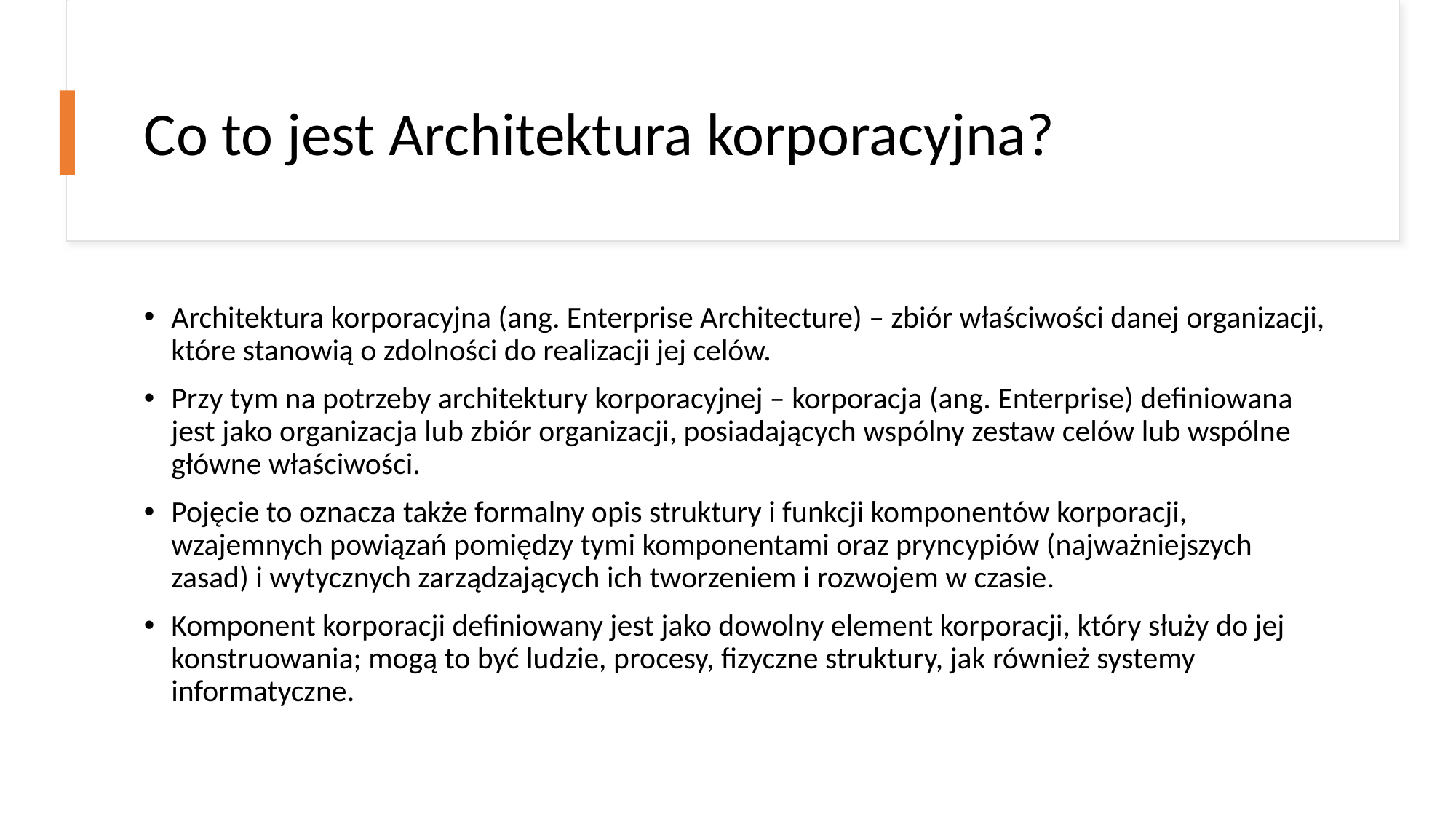

# Co to jest Architektura korporacyjna?

Architektura korporacyjna (ang. Enterprise Architecture) – zbiór właściwości danej organizacji, które stanowią o zdolności do realizacji jej celów.
Przy tym na potrzeby architektury korporacyjnej – korporacja (ang. Enterprise) definiowana jest jako organizacja lub zbiór organizacji, posiadających wspólny zestaw celów lub wspólne główne właściwości.
Pojęcie to oznacza także formalny opis struktury i funkcji komponentów korporacji, wzajemnych powiązań pomiędzy tymi komponentami oraz pryncypiów (najważniejszych zasad) i wytycznych zarządzających ich tworzeniem i rozwojem w czasie.
Komponent korporacji definiowany jest jako dowolny element korporacji, który służy do jej konstruowania; mogą to być ludzie, procesy, fizyczne struktury, jak również systemy informatyczne.